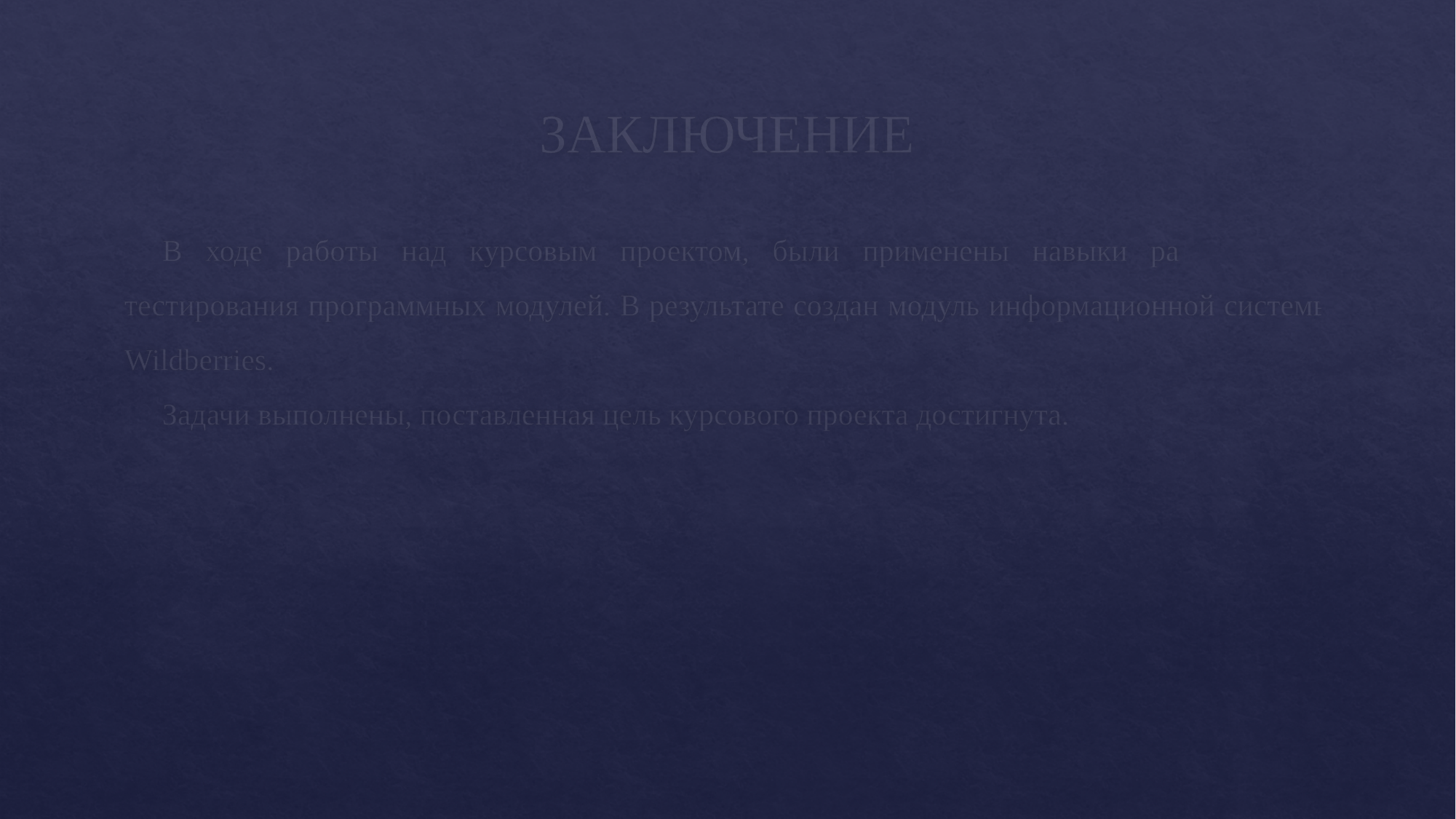

# ЗАКЛЮЧЕНИЕ
В ходе работы над курсовым проектом, были применены навыки разработки и тестирования программных модулей. В результате создан модуль информационной системы Wildberries.
Задачи выполнены, поставленная цель курсового проекта достигнута.